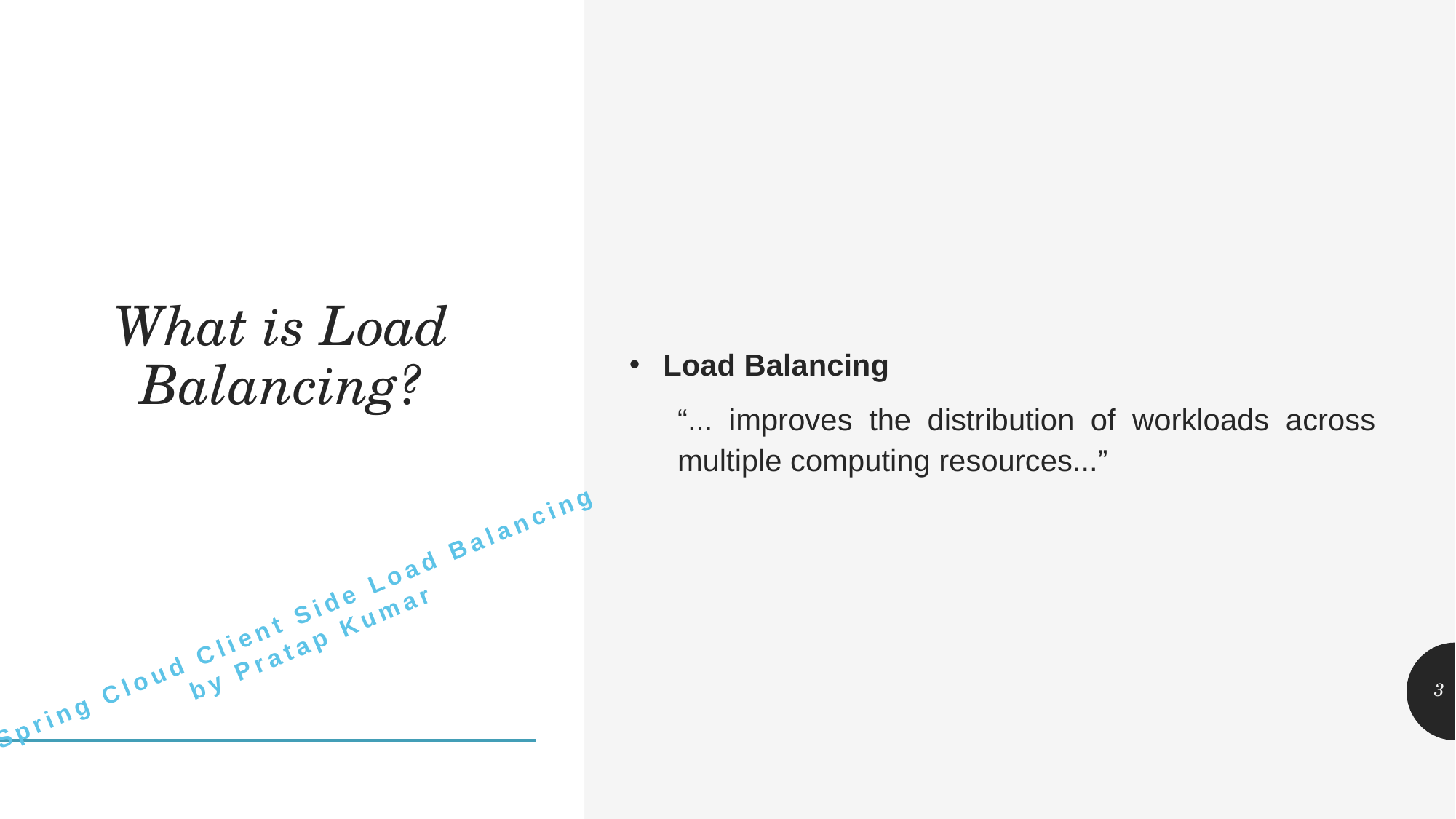

Load Balancing
“... improves the distribution of workloads across multiple computing resources...”

# What is Load Balancing?
3